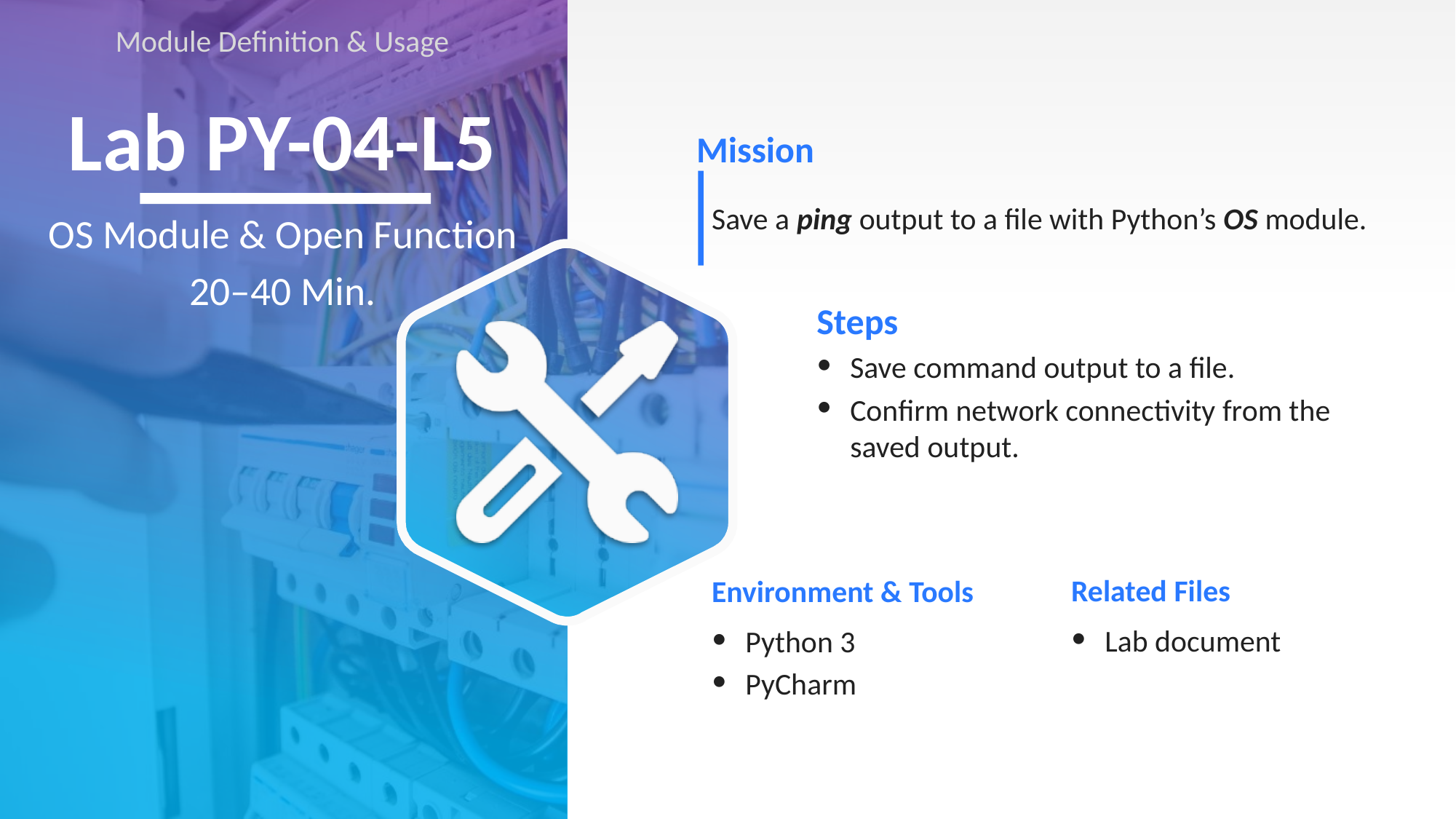

Module Definition & Usage
# Lab PY-04-L5
Save a ping output to a file with Python’s OS module.
OS Module & Open Function
20–40 Min.
Save command output to a file.
Confirm network connectivity from the saved output.
Lab document
Python 3
PyCharm